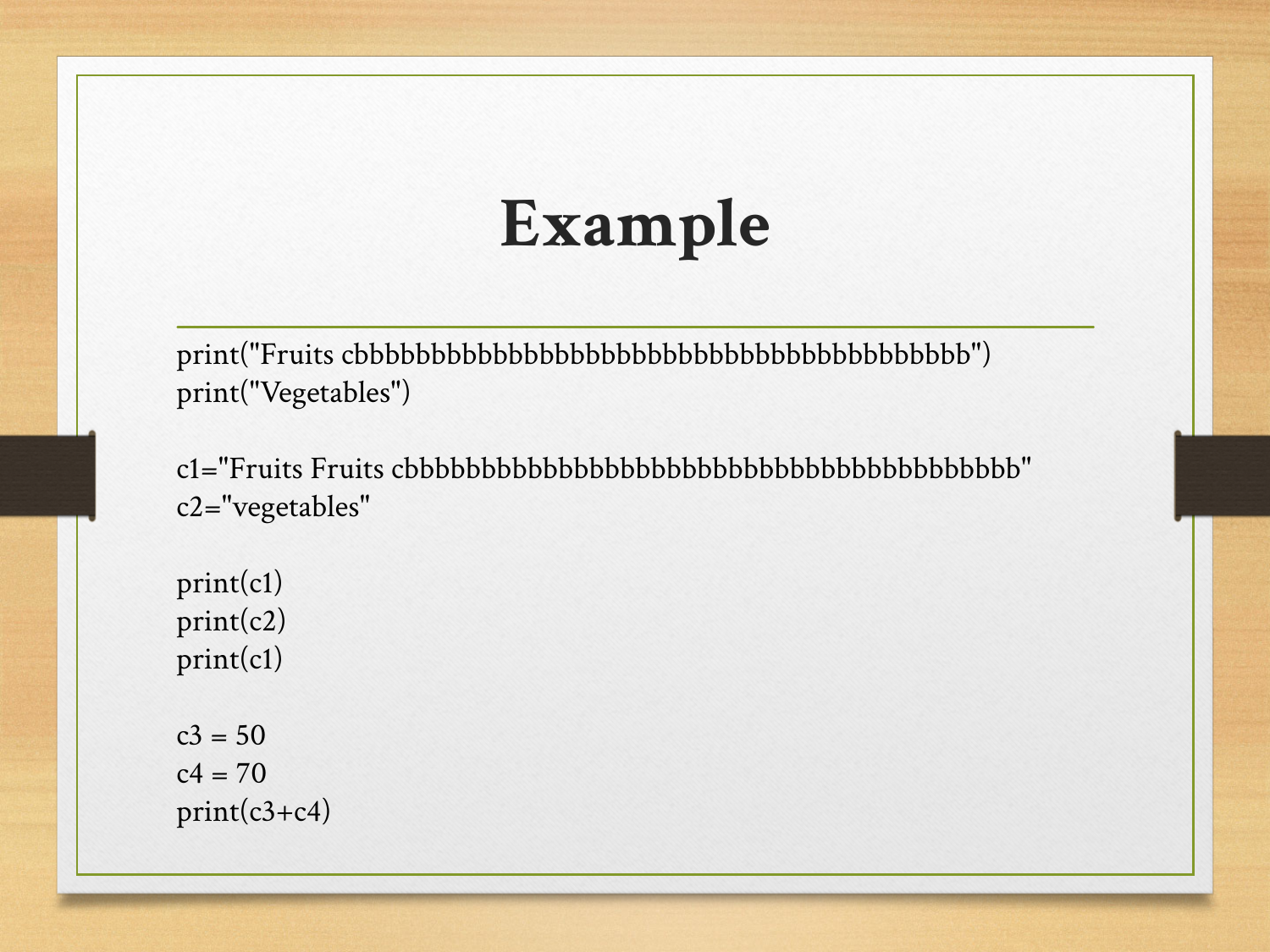

# Example
print("Fruits cbbbbbbbbbbbbbbbbbbbbbbbbbbbbbbbbbbbbbbbb")
print("Vegetables")

c1="Fruits Fruits cbbbbbbbbbbbbbbbbbbbbbbbbbbbbbbbbbbbbbbbb"
c2="vegetables"

print(c1)
print(c2)
print(c1)

c3 = 50
c4 = 70
print(c3+c4)